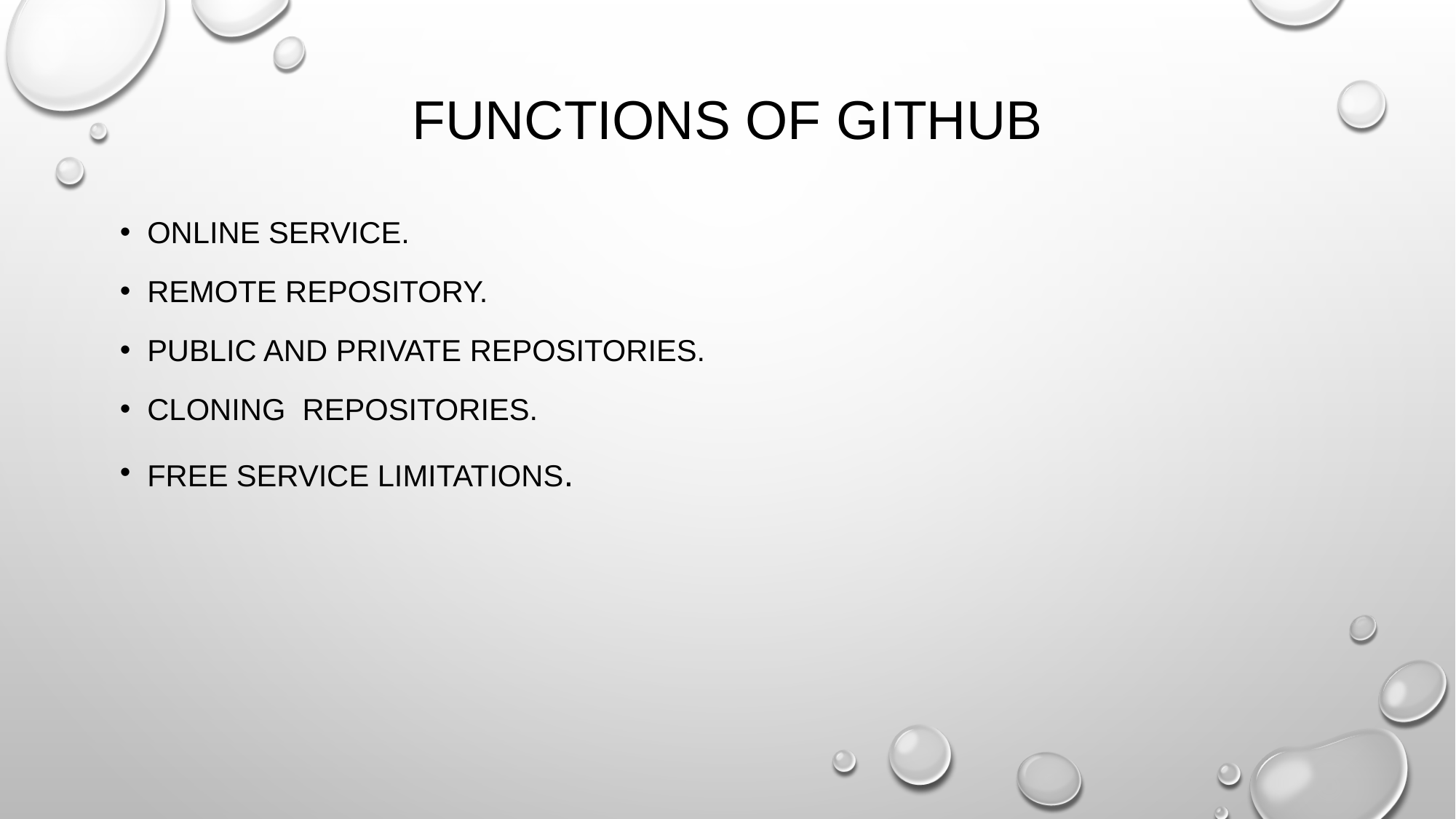

# Functions OF github
online service.
remote repository.
Public and private repositories.
Cloning  repositories.
Free service limitations.